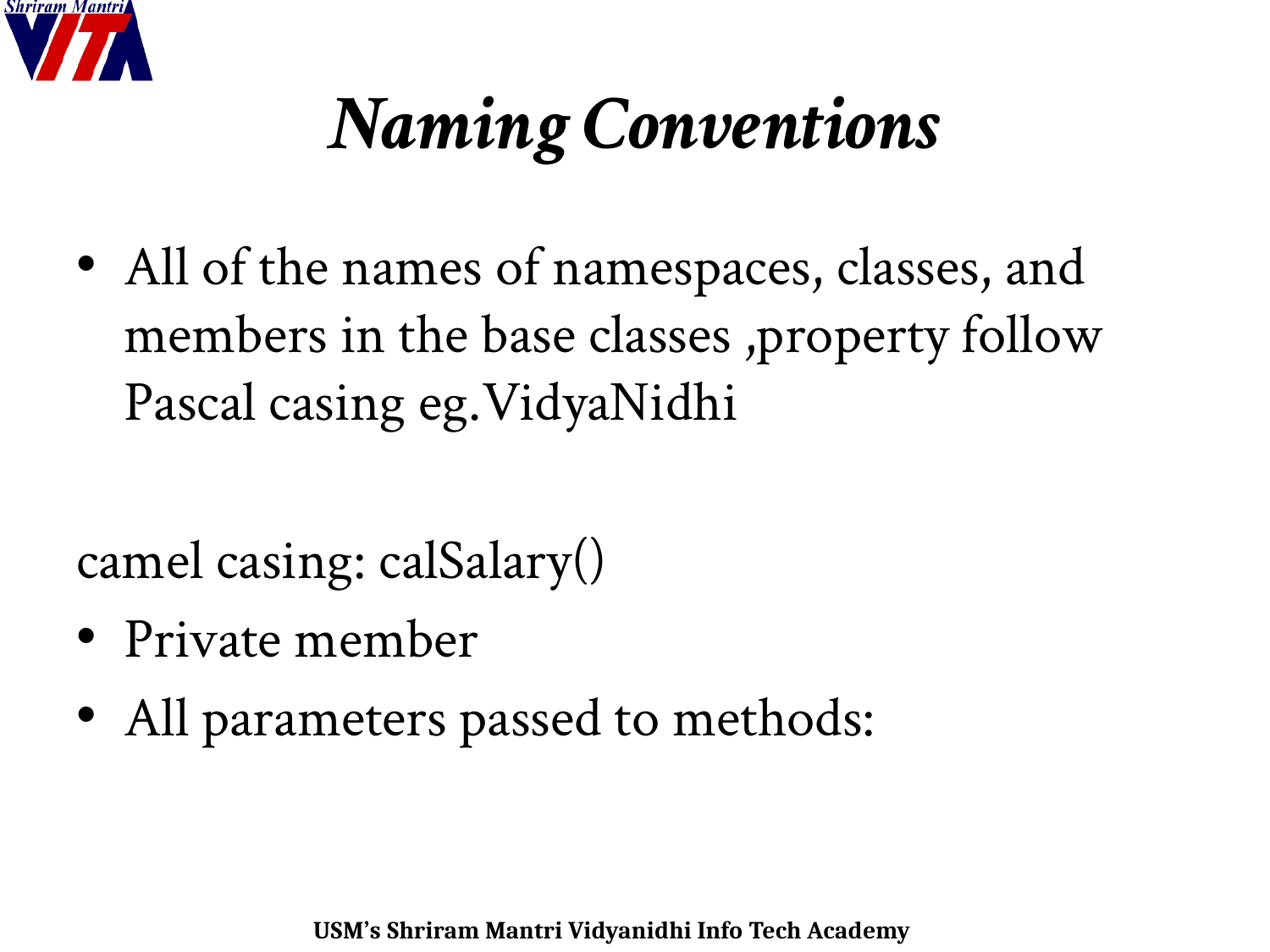

# Naming Conventions
All of the names of namespaces, classes, and members in the base classes ,property follow Pascal casing eg.VidyaNidhi

camel casing: calSalary()
Private member
All parameters passed to methods: